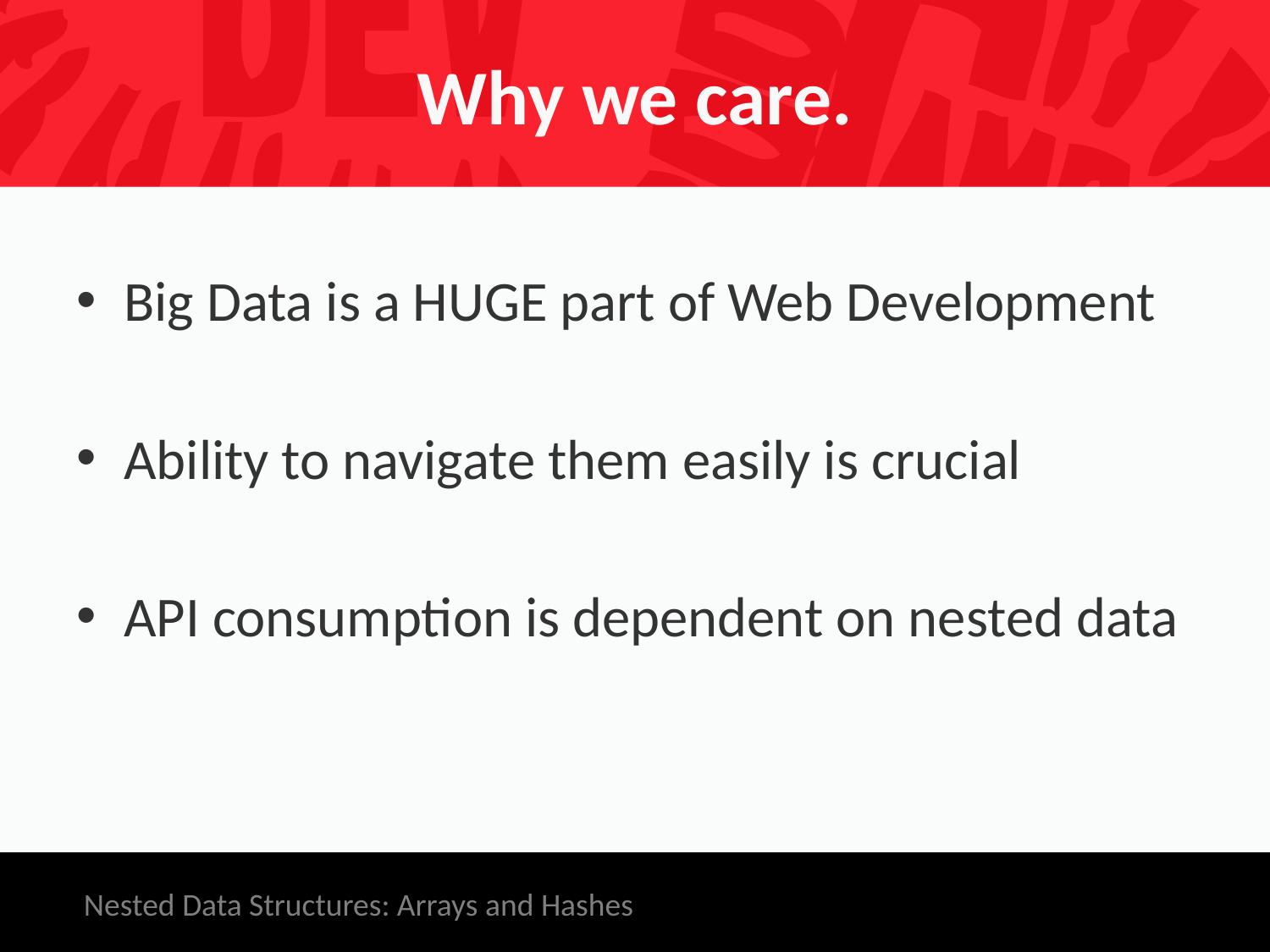

# Why we care.
Big Data is a HUGE part of Web Development

Ability to navigate them easily is crucial

API consumption is dependent on nested data
Nested Data Structures: Arrays and Hashes